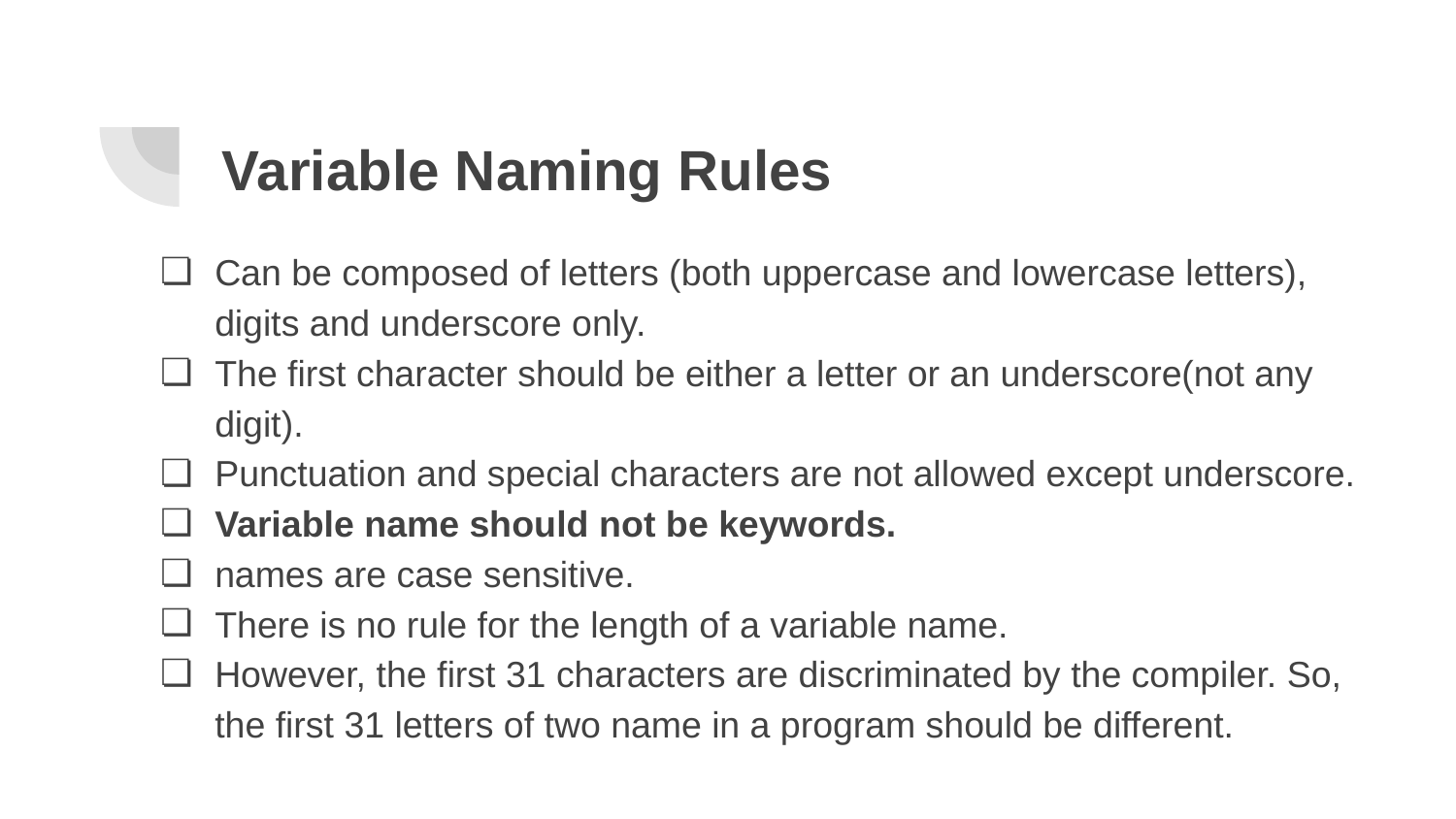

# Variable Naming Rules
Can be composed of letters (both uppercase and lowercase letters), digits and underscore only.
The first character should be either a letter or an underscore(not any digit).
Punctuation and special characters are not allowed except underscore.
Variable name should not be keywords.
names are case sensitive.
There is no rule for the length of a variable name.
However, the first 31 characters are discriminated by the compiler. So, the first 31 letters of two name in a program should be different.